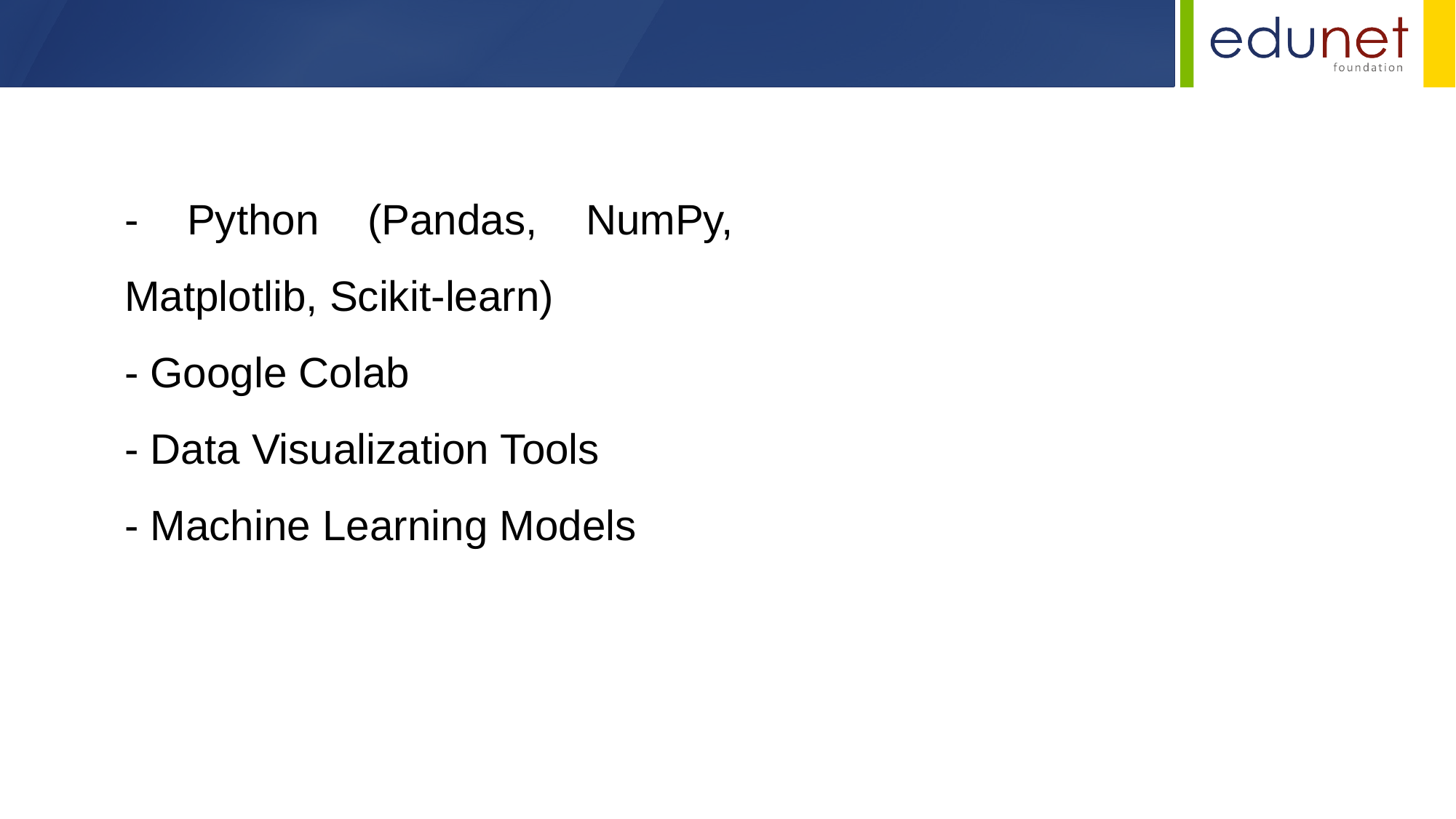

- Python (Pandas, NumPy, Matplotlib, Scikit-learn)
- Google Colab
- Data Visualization Tools
- Machine Learning Models